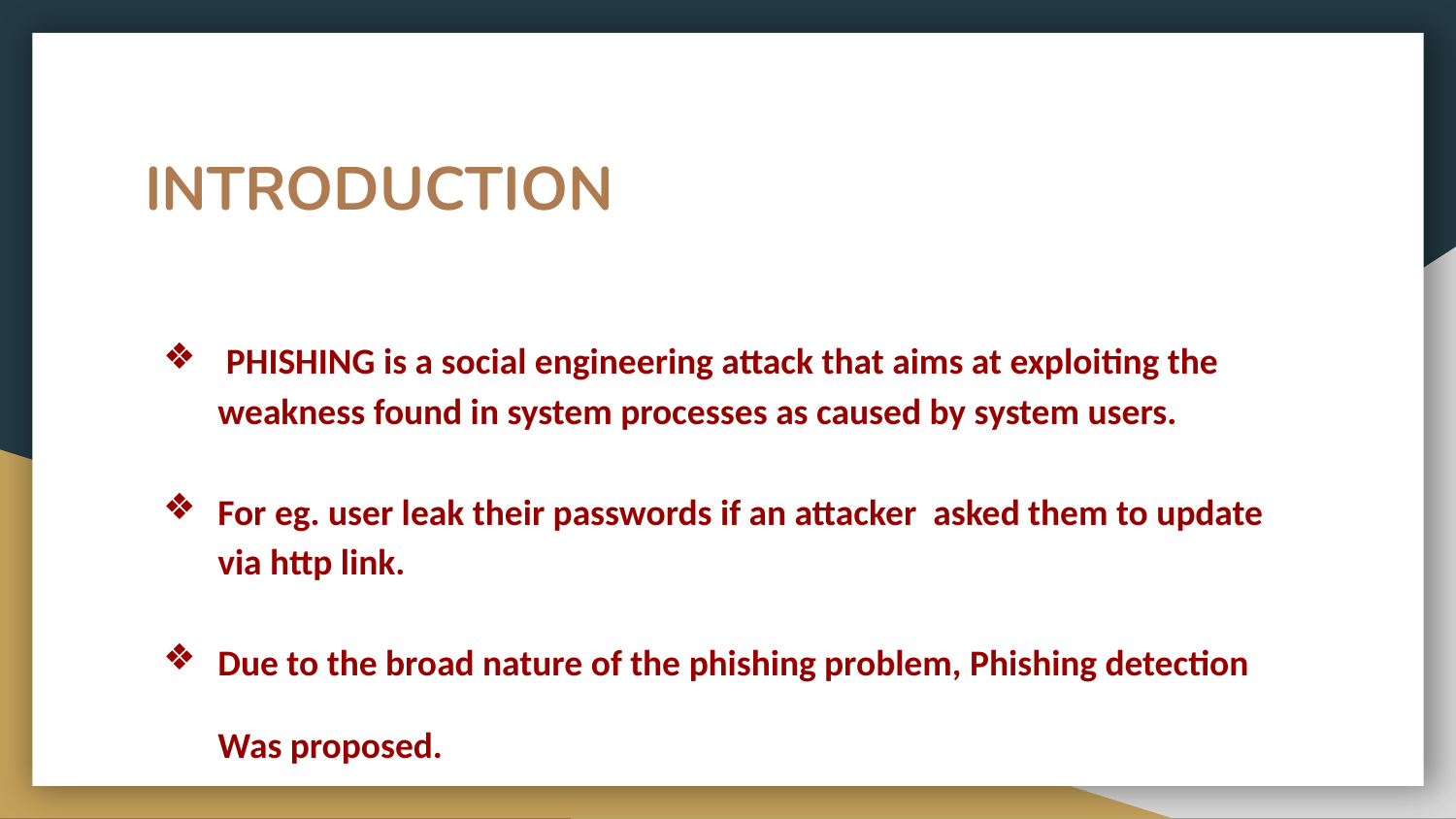

# INTRODUCTION
 PHISHING is a social engineering attack that aims at exploiting the weakness found in system processes as caused by system users.

For eg. user leak their passwords if an attacker  asked them to update via http link.

Due to the broad nature of the phishing problem, Phishing detection
Was proposed.